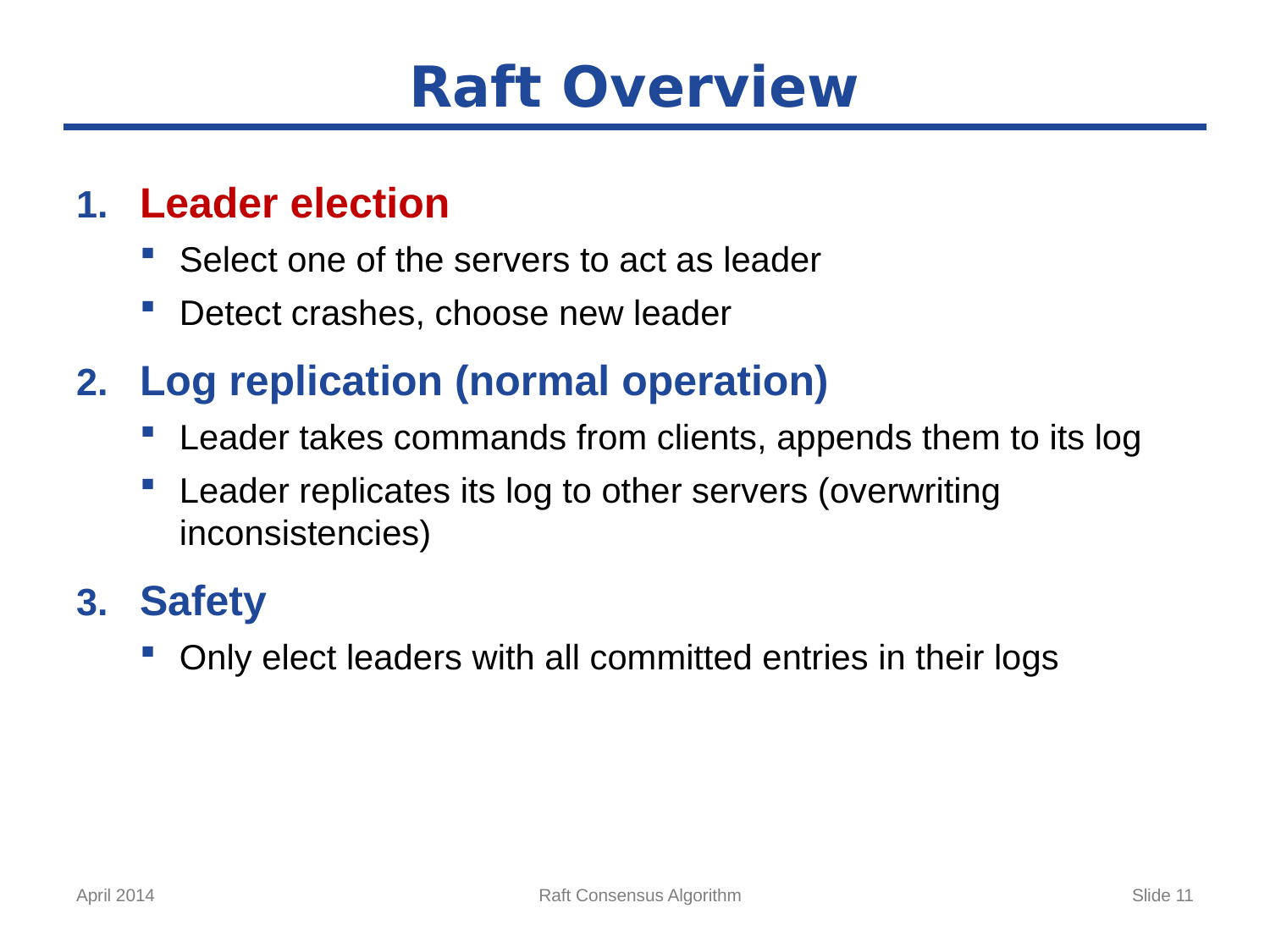

# Raft Overview
Leader election
Select one of the servers to act as leader
Detect crashes, choose new leader
Log replication (normal operation)
Leader takes commands from clients, appends them to its log
Leader replicates its log to other servers (overwriting inconsistencies)
Safety
Only elect leaders with all committed entries in their logs
April 2014
Raft Consensus Algorithm
Slide 11